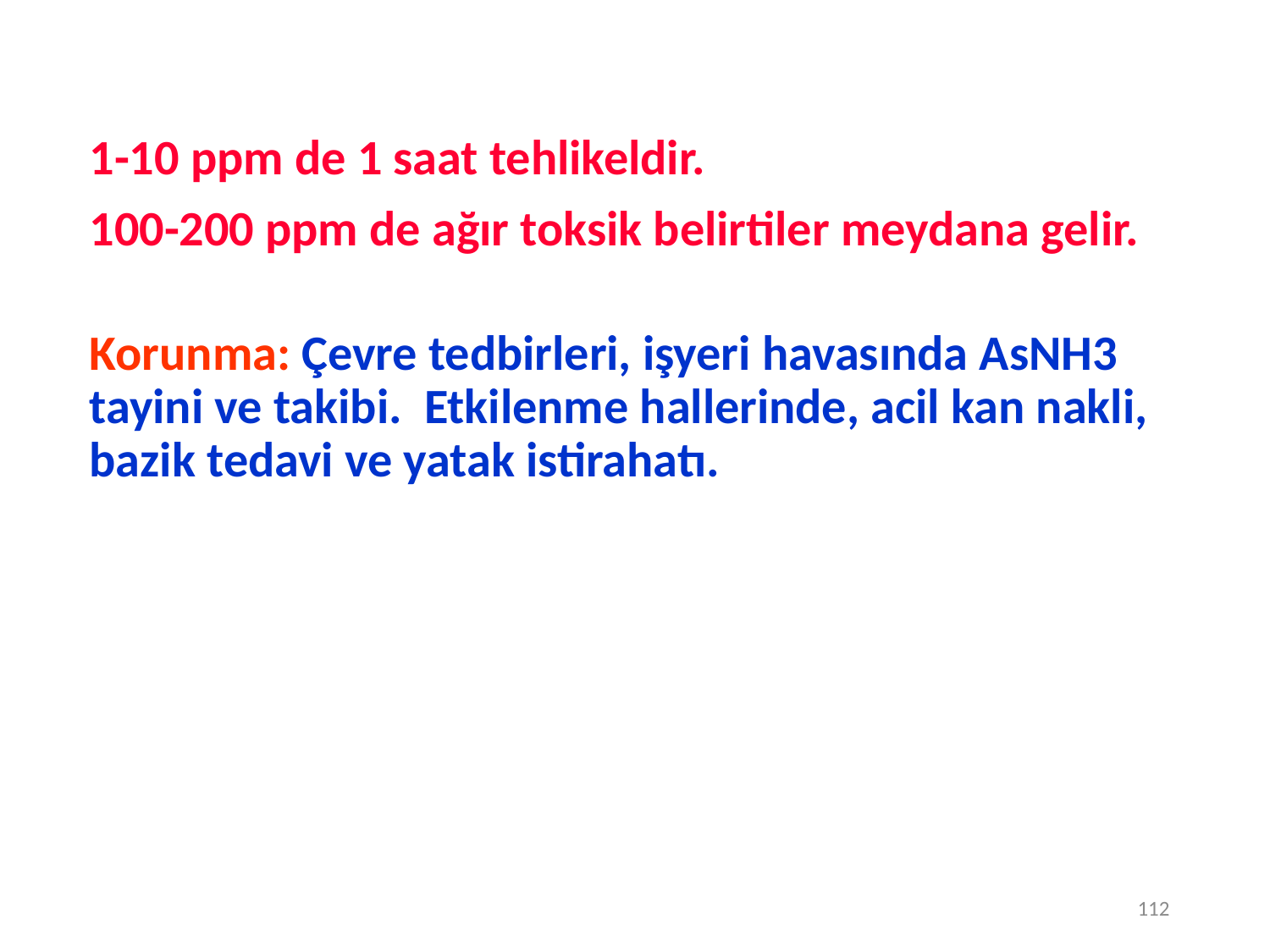

112
	1-10 ppm de 1 saat tehlikeldir.
	100-200 ppm de ağır toksik belirtiler meydana gelir.

	Korunma: Çevre tedbirleri, işyeri havasında AsNH3 tayini ve takibi.  Etkilenme hallerinde, acil kan nakli, bazik tedavi ve yatak istirahatı.